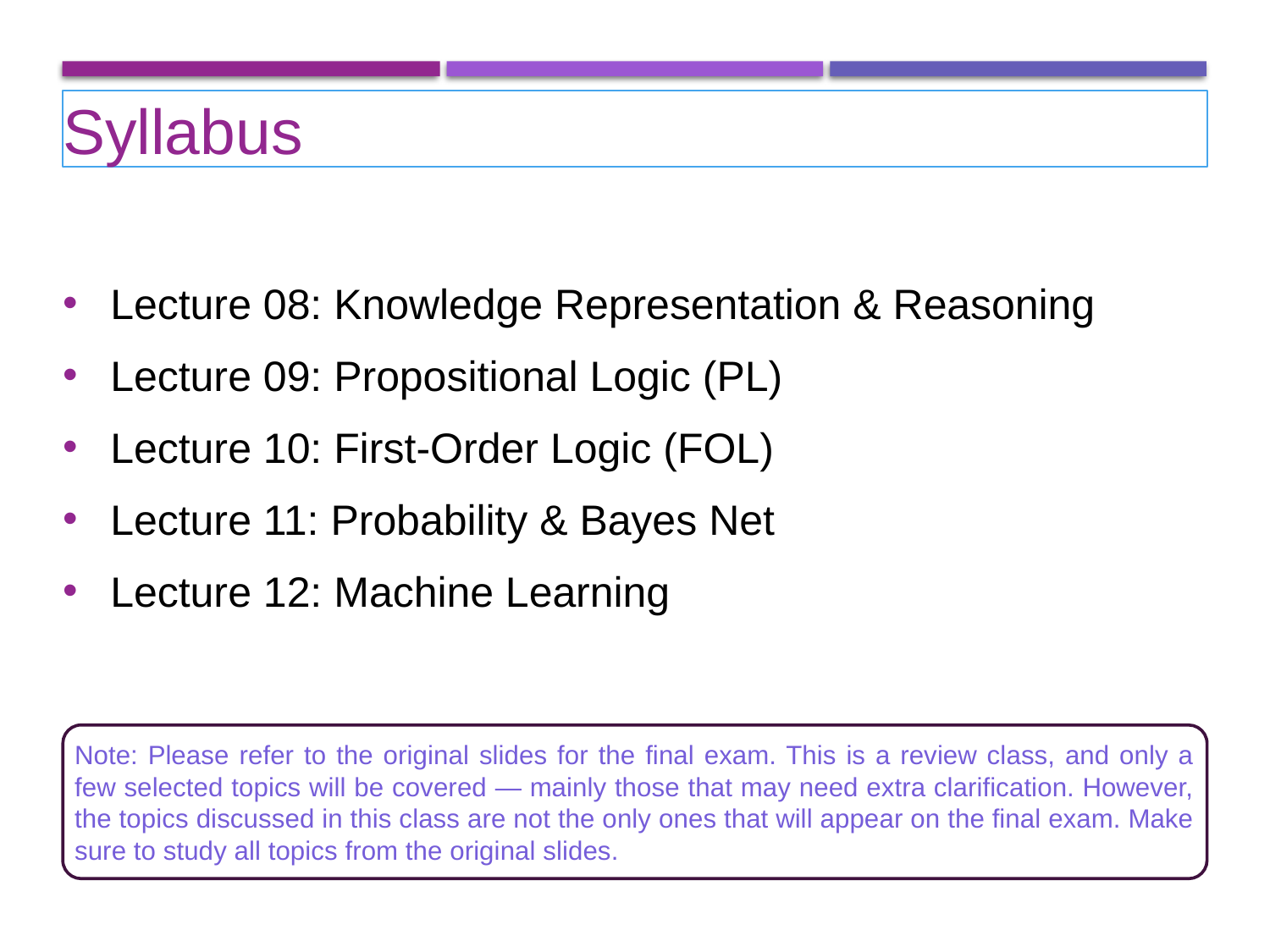

Syllabus
Lecture 08: Knowledge Representation & Reasoning
Lecture 09: Propositional Logic (PL)
Lecture 10: First-Order Logic (FOL)
Lecture 11: Probability & Bayes Net
Lecture 12: Machine Learning
Note: Please refer to the original slides for the final exam. This is a review class, and only a few selected topics will be covered — mainly those that may need extra clarification. However, the topics discussed in this class are not the only ones that will appear on the final exam. Make sure to study all topics from the original slides.